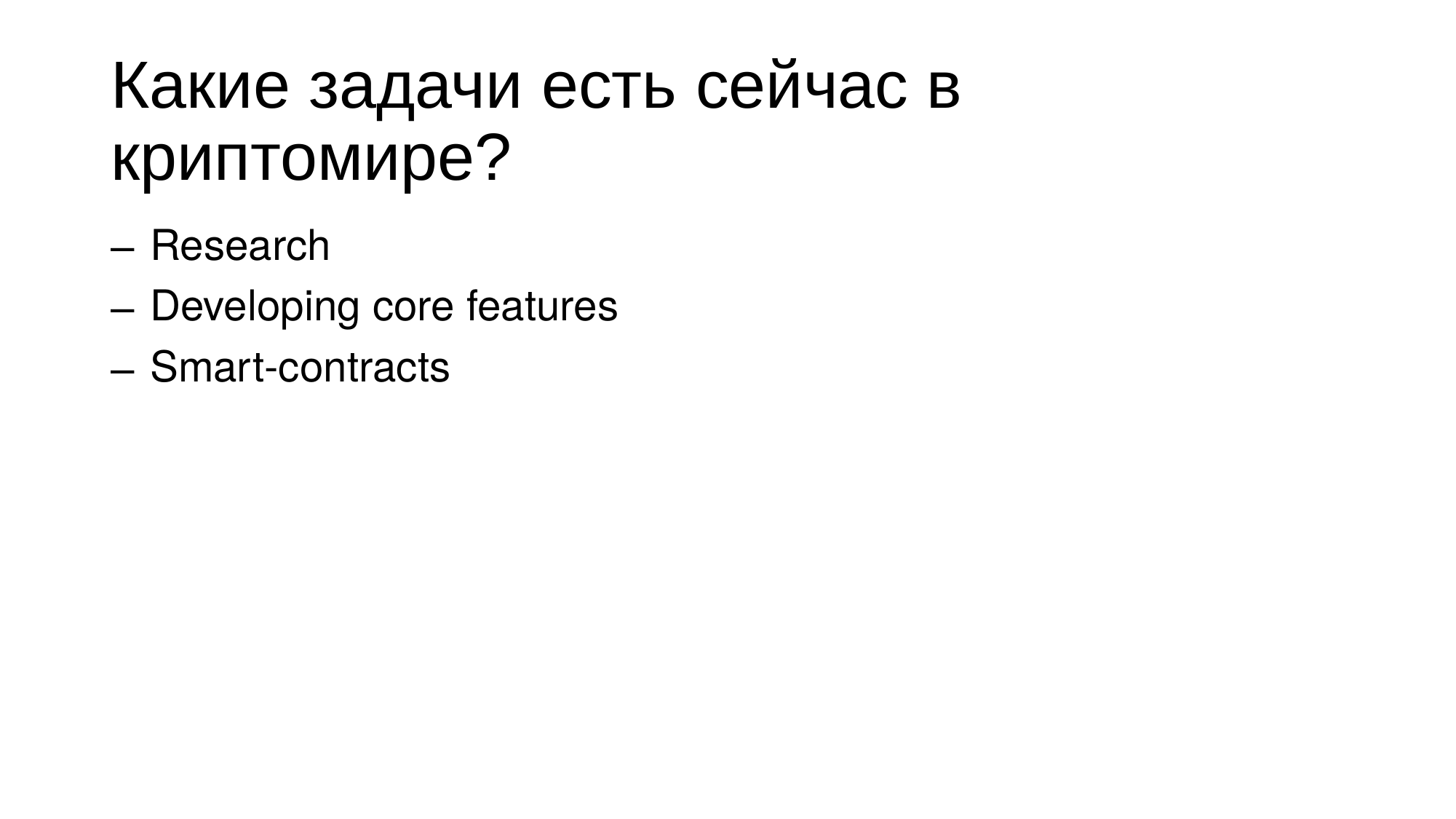

# Какие задачи есть сейчас в криптомире?
 Research
 Developing core features
 Smart-contracts